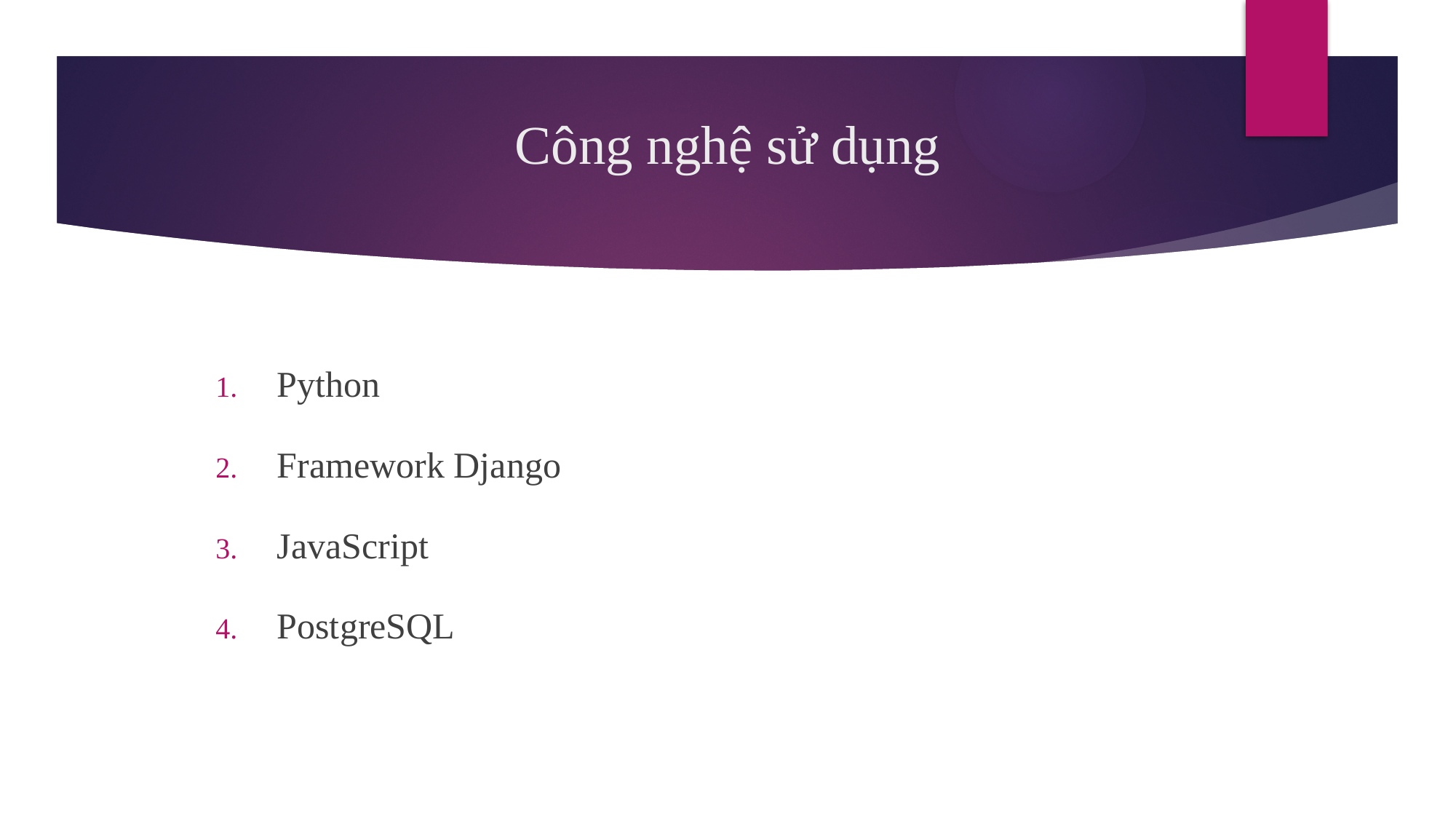

# Công nghệ sử dụng
Python
Framework Django
JavaScript
PostgreSQL